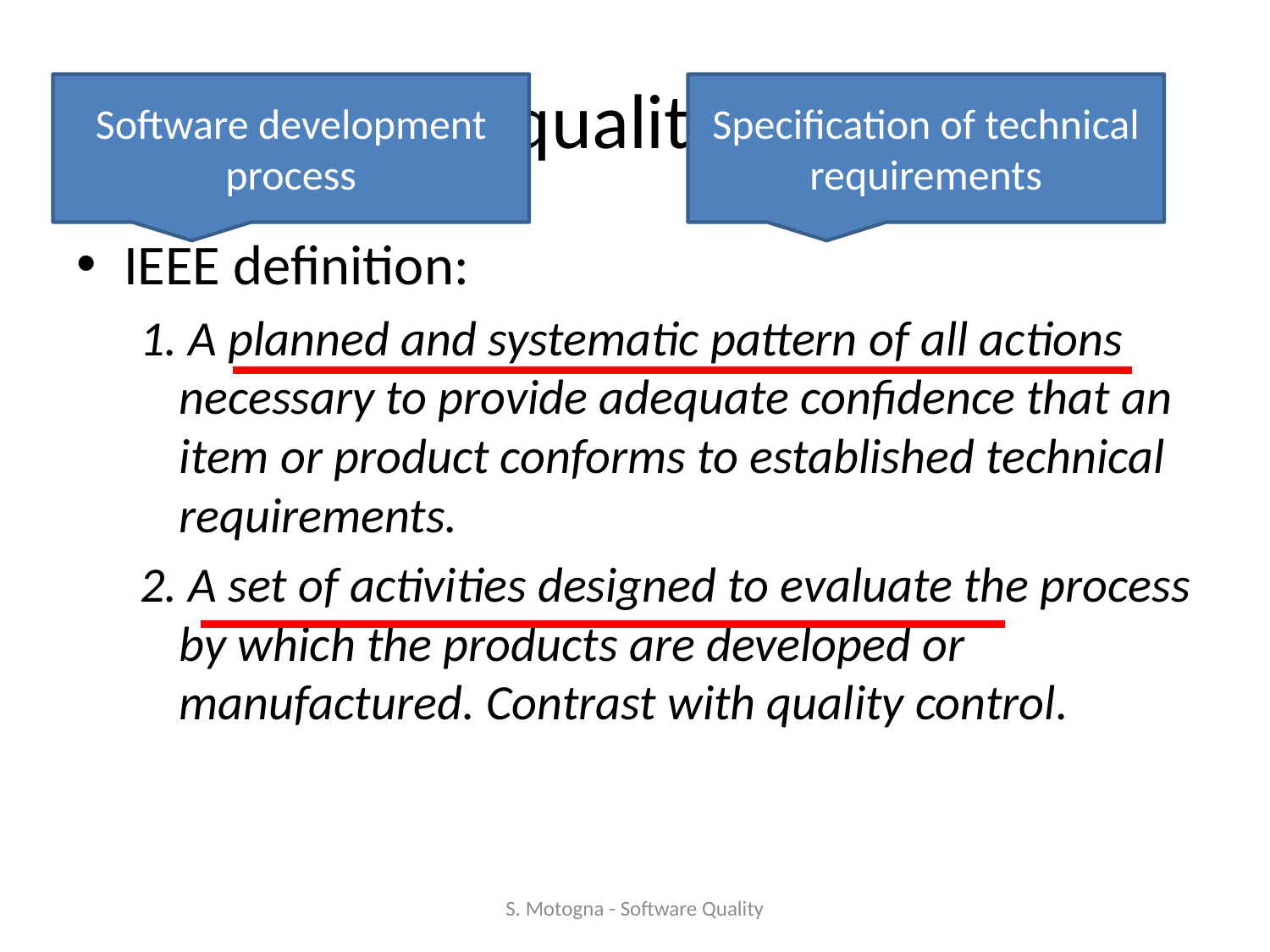

# Software quality assurance
Software development process
Specification of technical requirements
IEEE definition:
1. A planned and systematic pattern of all actions necessary to provide adequate confidence that an item or product conforms to established technical requirements.
2. A set of activities designed to evaluate the process by which the products are developed or manufactured. Contrast with quality control.
S. Motogna - Software Quality